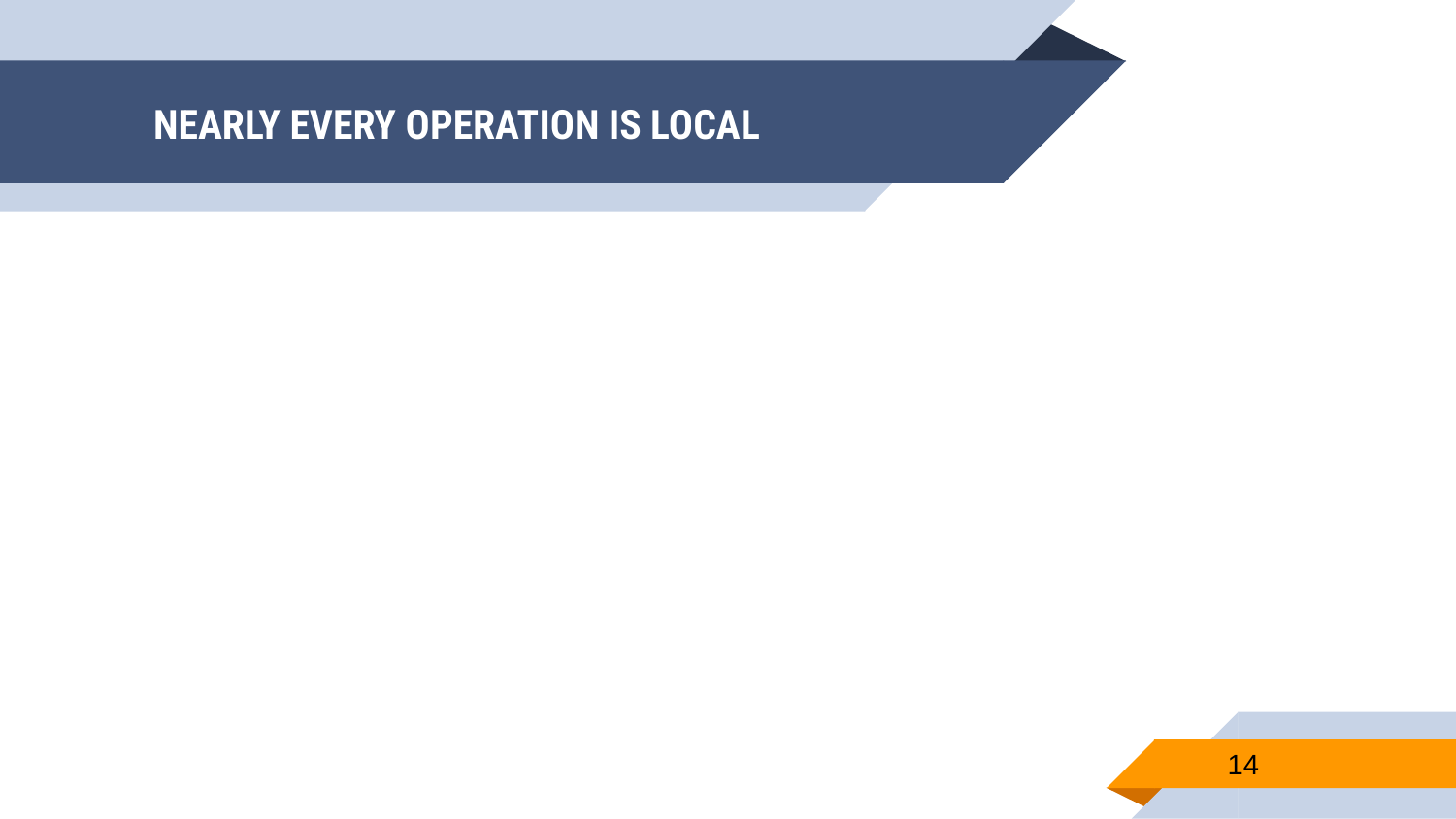

# NEARLY EVERY OPERATION IS LOCAL
14